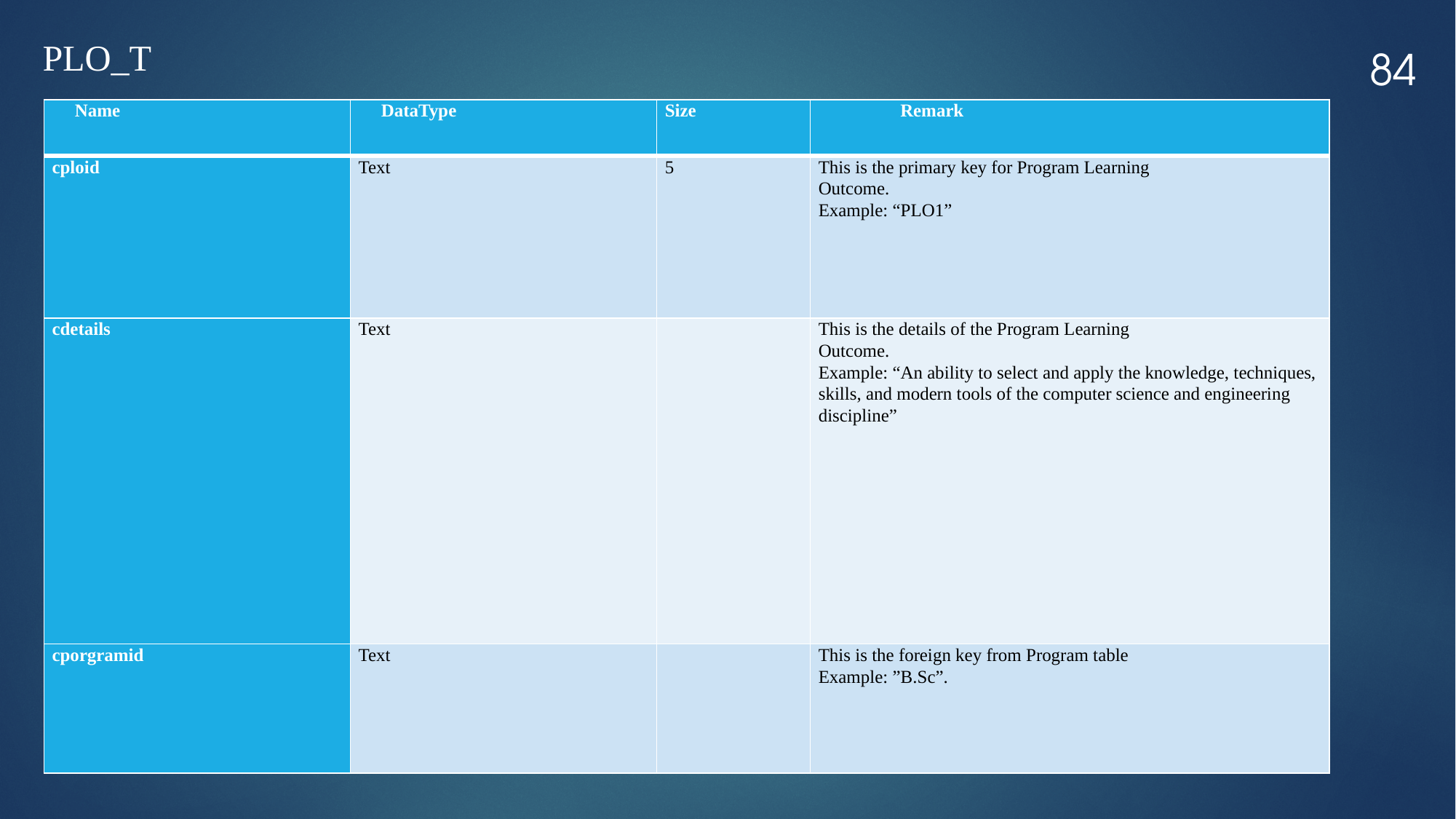

84
PLO_T
| Name | DataType | Size | Remark |
| --- | --- | --- | --- |
| cploid | Text | 5 | This is the primary key for Program Learning Outcome. Example: “PLO1” |
| cdetails | Text |  | This is the details of the Program Learning Outcome. Example: “An ability to select and apply the knowledge, techniques, skills, and modern tools of the computer science and engineering discipline” |
| cporgramid | Text |  | This is the foreign key from Program table Example: ”B.Sc”. |